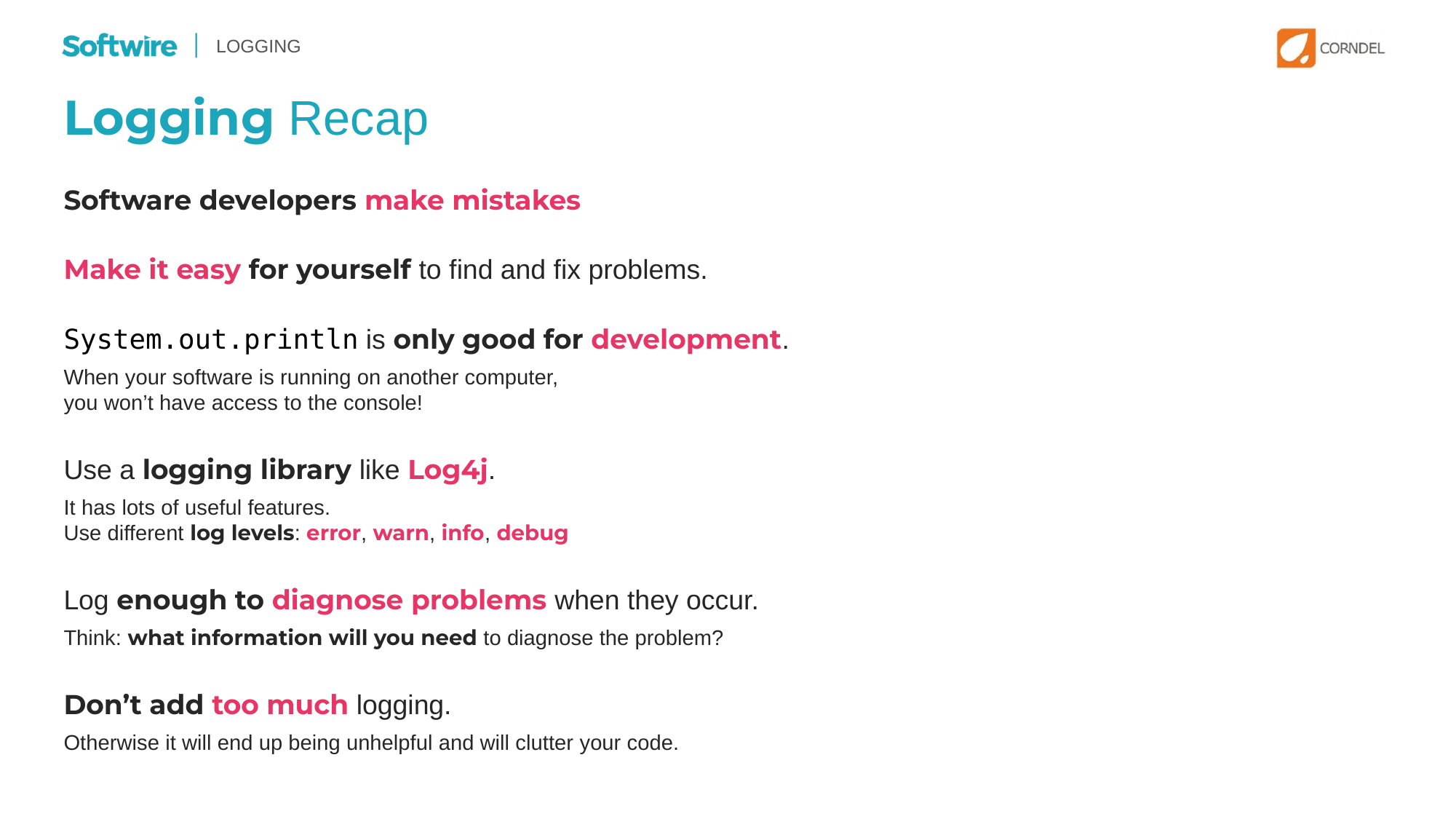

LOGGING
Logging Recap
Software developers make mistakes
Make it easy for yourself to find and fix problems.
System.out.println is only good for development.
When your software is running on another computer,
you won’t have access to the console!
Use a logging library like Log4j.
It has lots of useful features.
Use different log levels: error, warn, info, debug
Log enough to diagnose problems when they occur.
Think: what information will you need to diagnose the problem?
Don’t add too much logging.
Otherwise it will end up being unhelpful and will clutter your code.